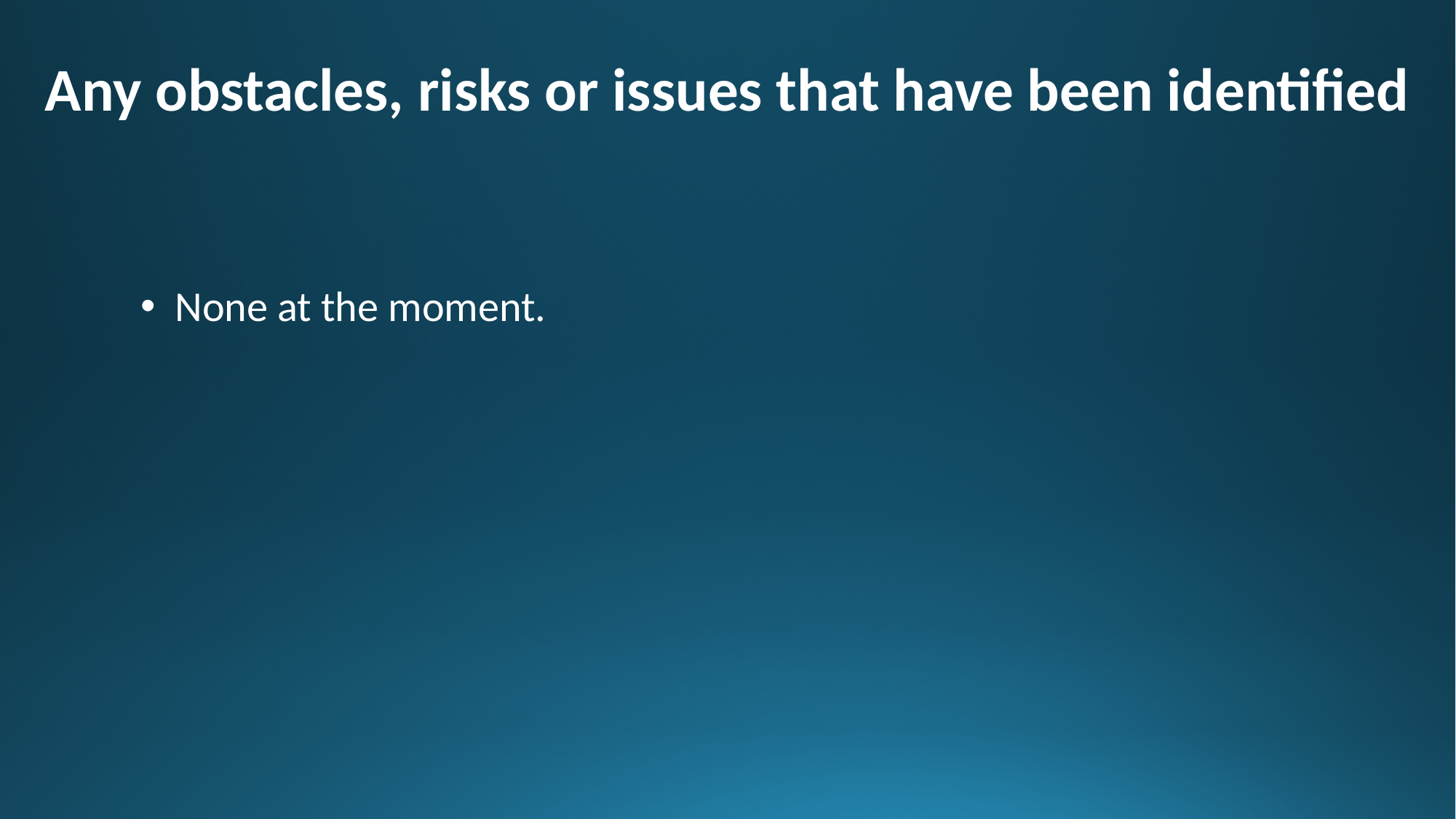

# Any obstacles, risks or issues that have been identified
None at the moment.